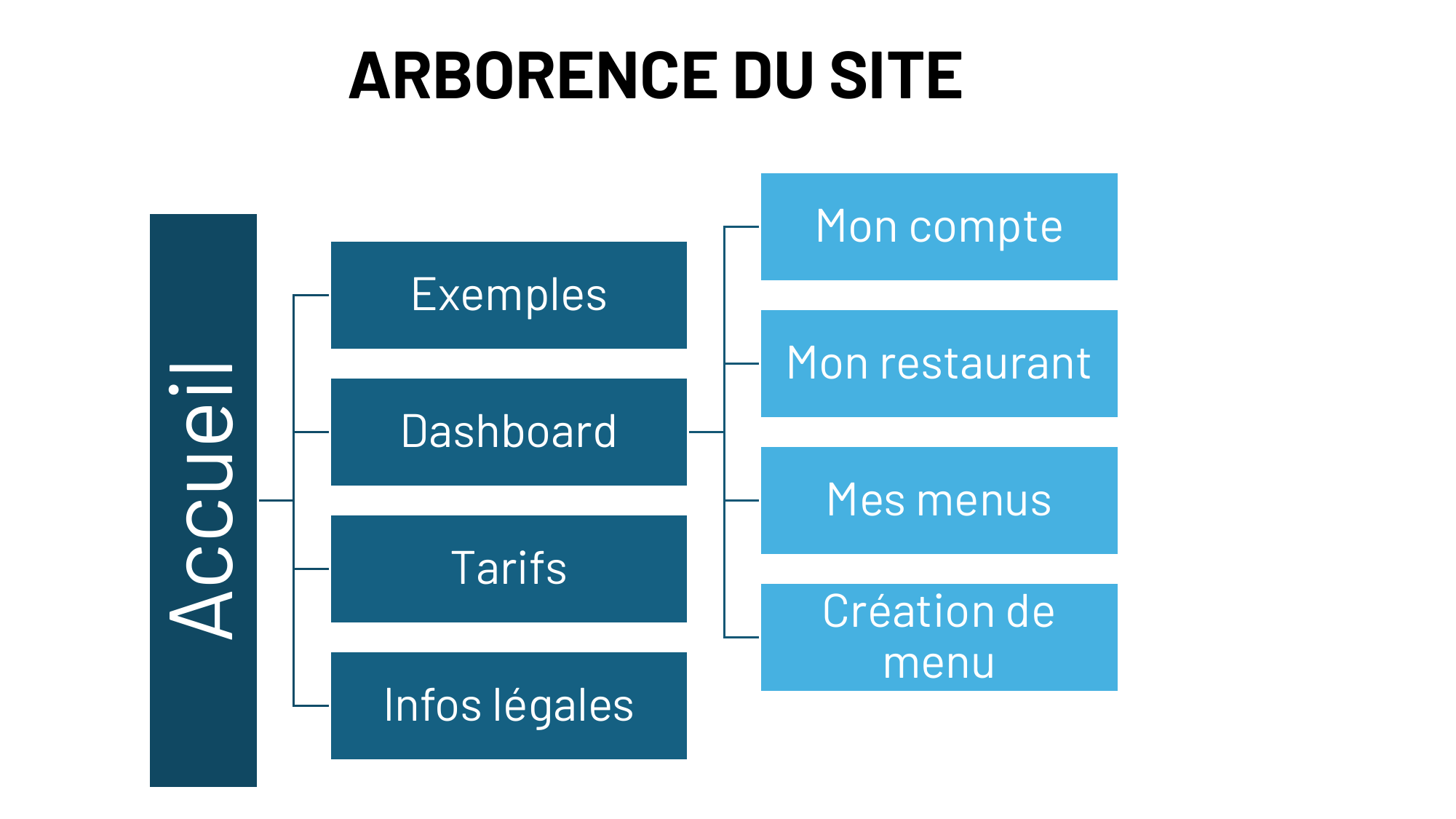

ARBORENCE DU SITE

Accueil
Exemples
Dashboard
Mon compte
Mon restaurant
Mes menus
Création de menu
Tarifs
Infos légales